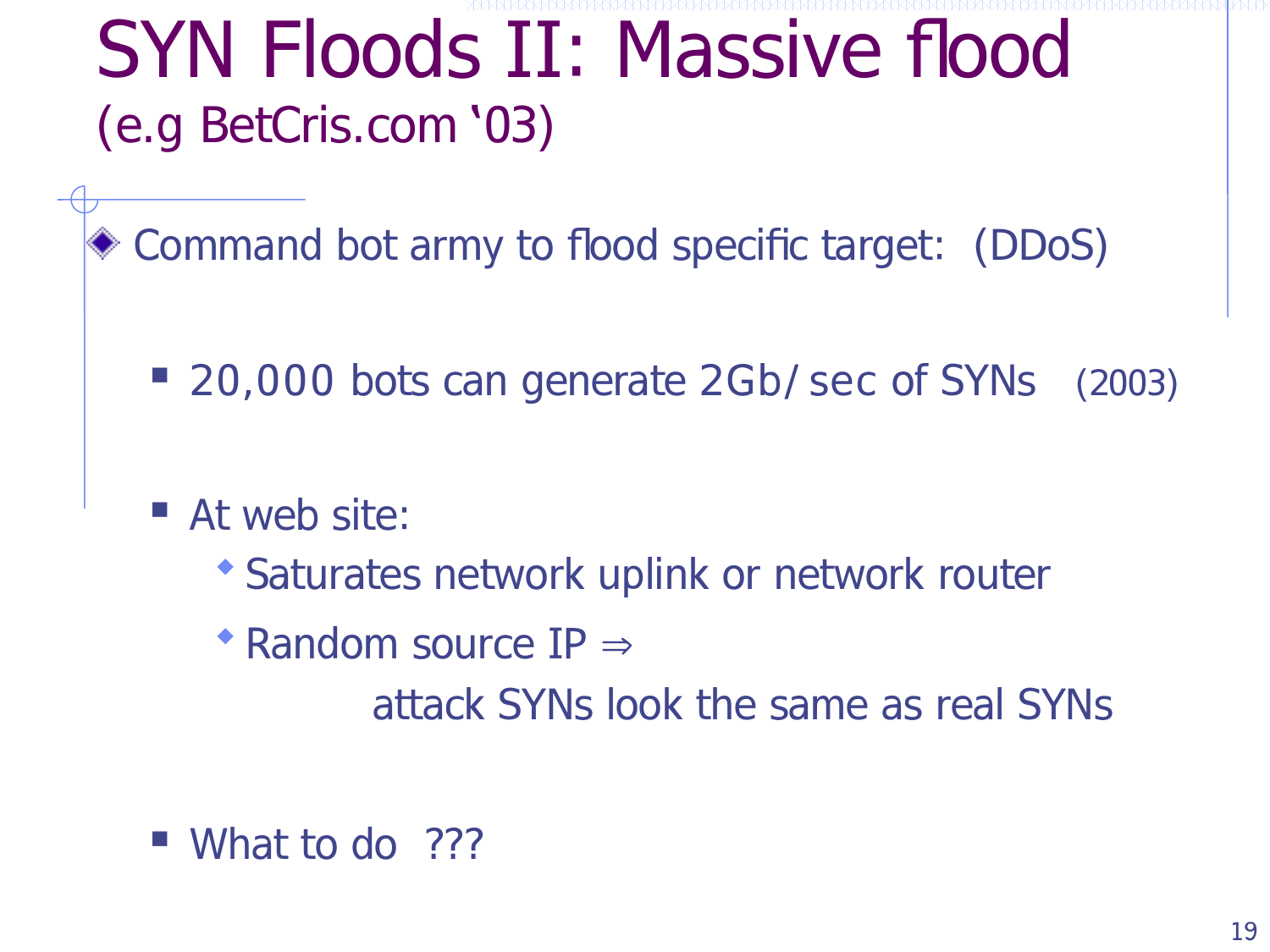

# SYN Floods II: Massive flood (e.g BetCris.com ‘03)
Command bot army to flood specific target:  (DDoS)

20,000 bots can generate 2Gb/sec of SYNs   (2003)

At web site:
Saturates network uplink or network router
Random source IP ⇒
	attack SYNs look the same as real SYNs

What to do  ???
19